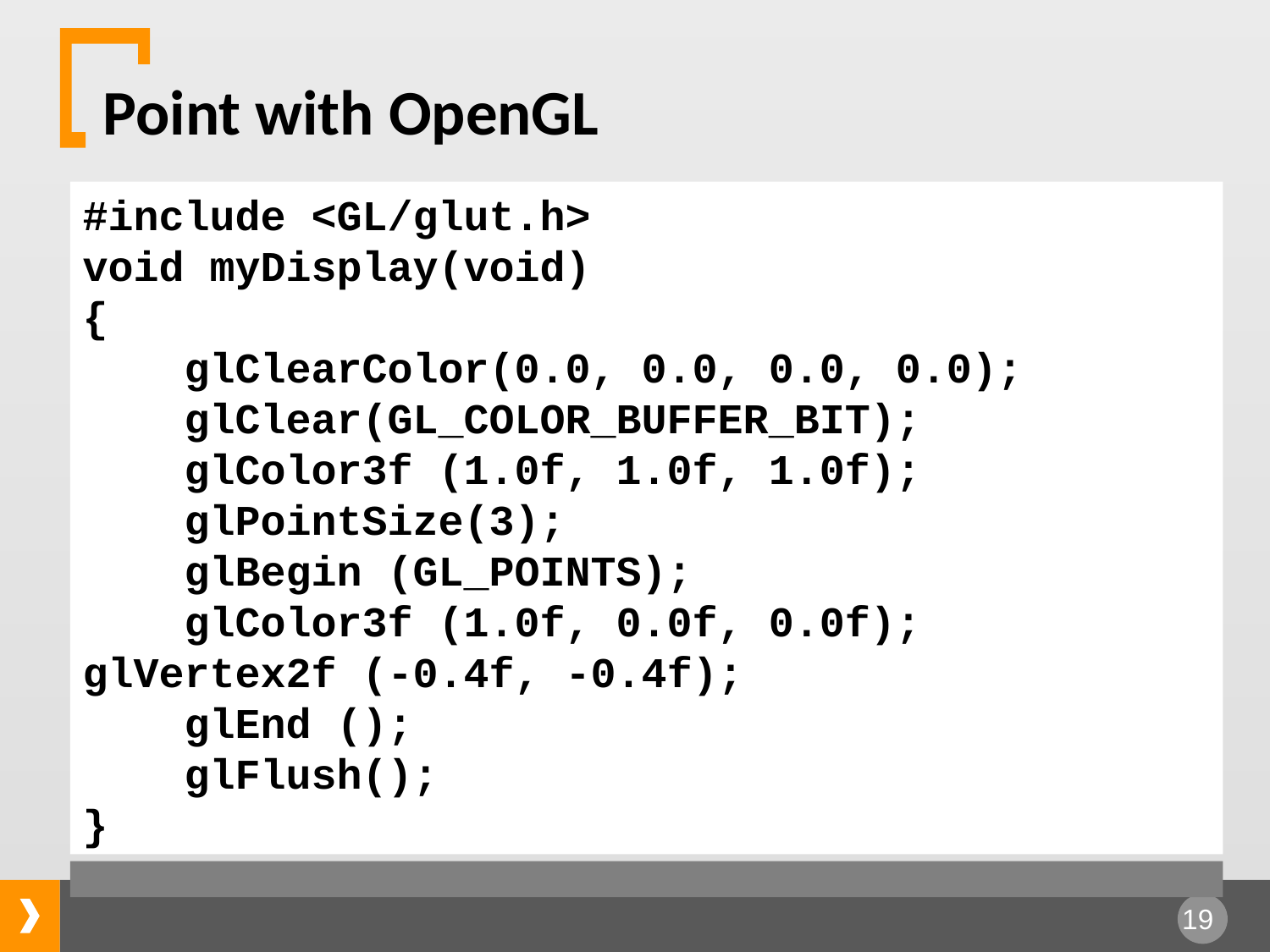

Point with OpenGL
#include <GL/glut.h>
void myDisplay(void)
{
    glClearColor(0.0, 0.0, 0.0, 0.0);
    glClear(GL_COLOR_BUFFER_BIT);
    glColor3f (1.0f, 1.0f, 1.0f);
    glPointSize(3);
    glBegin (GL_POINTS);
    glColor3f (1.0f, 0.0f, 0.0f);   	glVertex2f (-0.4f, -0.4f);
    glEnd ();
    glFlush();
}